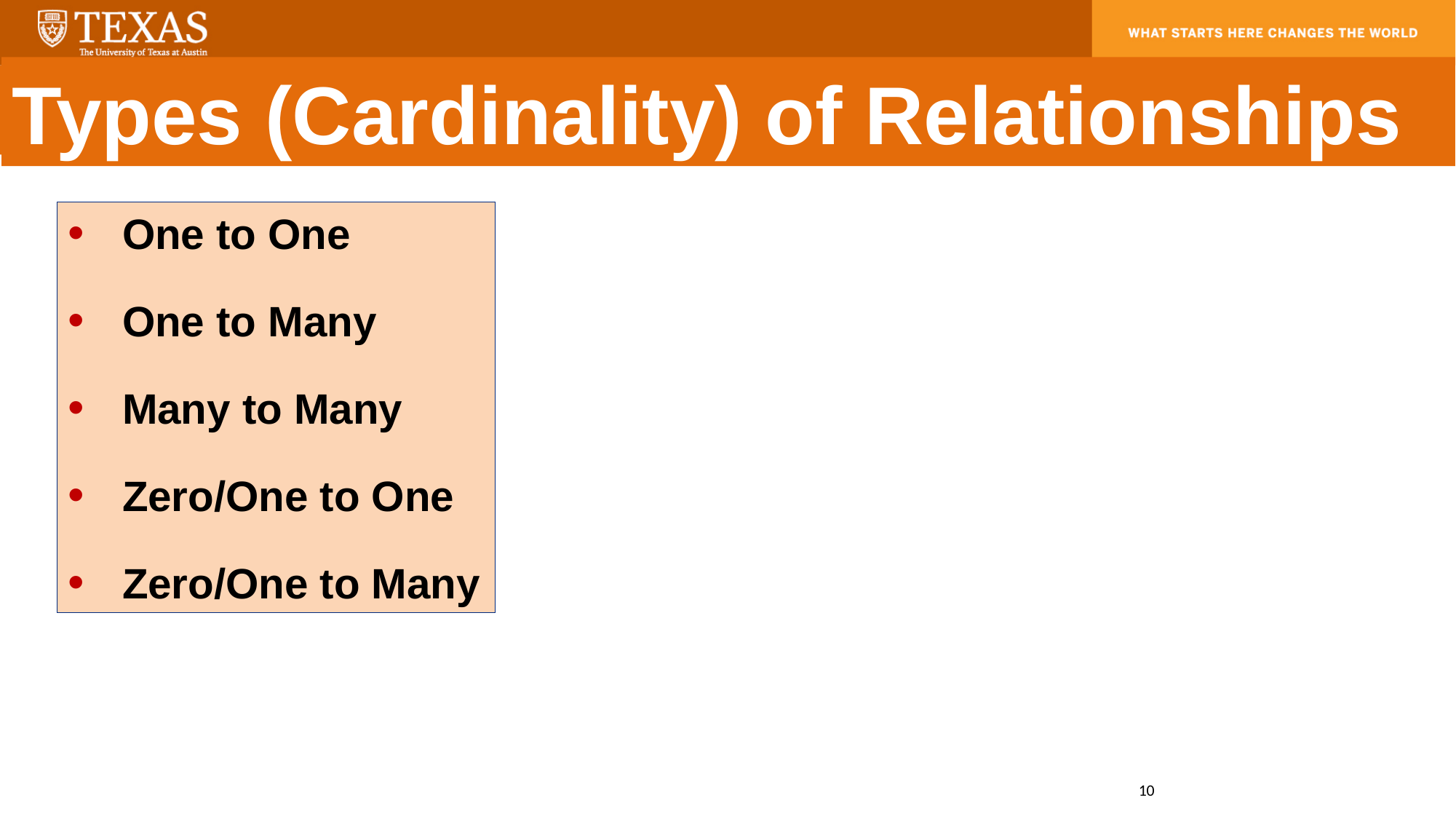

Types (Cardinality) of Relationships

One to One
One to Many
Many to Many
Zero/One to One
Zero/One to Many
10